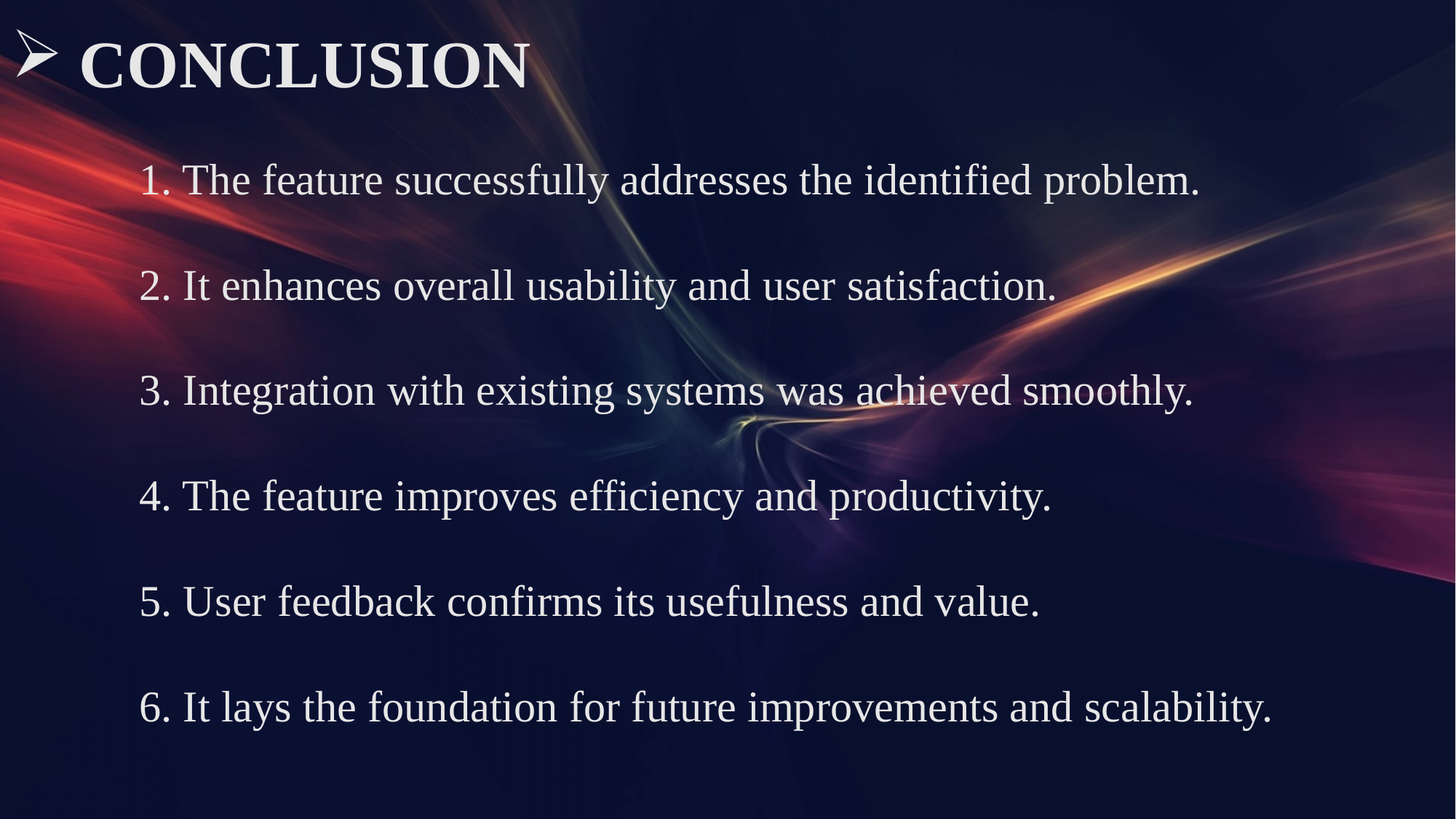

# CONCLUSION
1. The feature successfully addresses the identified problem.

2. It enhances overall usability and user satisfaction.

3. Integration with existing systems was achieved smoothly.

4. The feature improves efficiency and productivity.

5. User feedback confirms its usefulness and value.

6. It lays the foundation for future improvements and scalability.